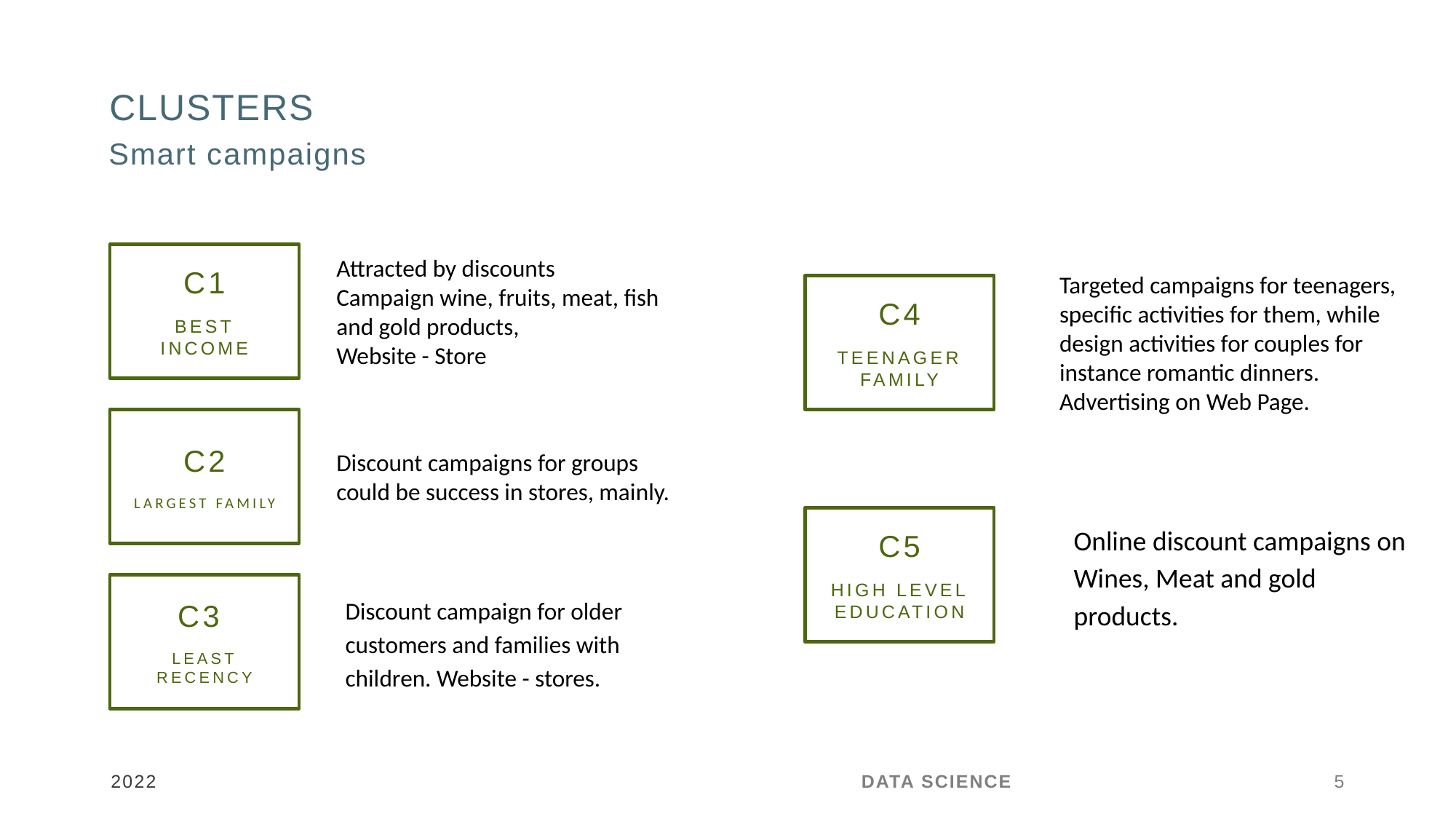

# clusters
Smart campaigns
C1
Best income
Attracted by discounts
Campaign wine, fruits, meat, fish and gold products,
Website - Store
C4
Teenager family
Targeted campaigns for teenagers, specific activities for them, while design activities for couples for instance romantic dinners. Advertising on Web Page.
C2
largest family
Discount campaigns for groups could be success in stores, mainly.
C5
High level education
Online discount campaigns on Wines, Meat and gold products.
c3
least recency
Discount campaign for older customers and families with children. Website - stores.
2022
DATA SCIENCE
5